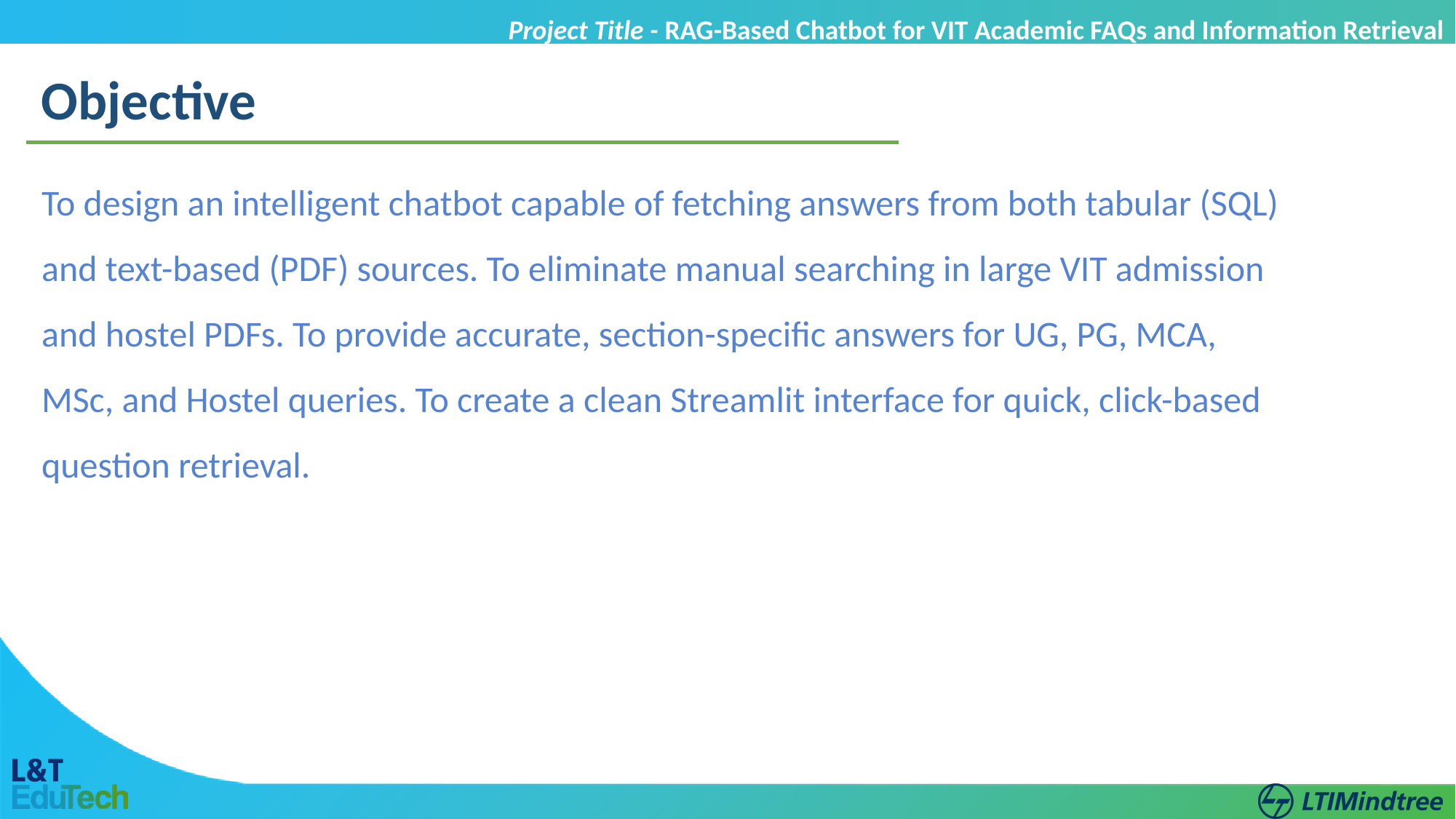

Project Title - RAG-Based Chatbot for VIT Academic FAQs and Information Retrieval

Objective
To design an intelligent chatbot capable of fetching answers from both tabular (SQL) and text-based (PDF) sources. To eliminate manual searching in large VIT admission and hostel PDFs. To provide accurate, section-specific answers for UG, PG, MCA, MSc, and Hostel queries. To create a clean Streamlit interface for quick, click-based question retrieval.